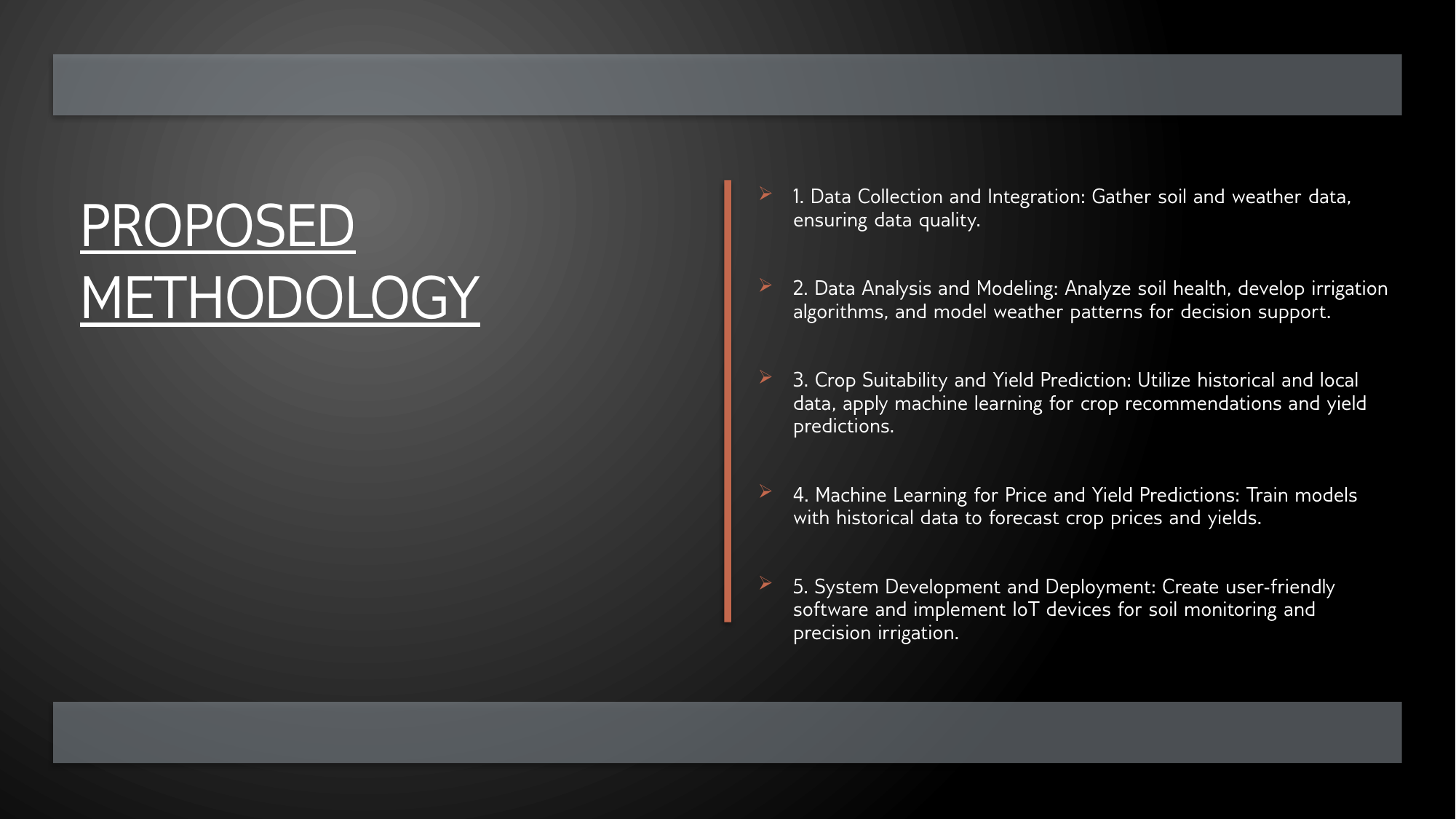

1. Data Collection and Integration: Gather soil and weather data, ensuring data quality.

2. Data Analysis and Modeling: Analyze soil health, develop irrigation algorithms, and model weather patterns for decision support.

3. Crop Suitability and Yield Prediction: Utilize historical and local data, apply machine learning for crop recommendations and yield predictions.

4. Machine Learning for Price and Yield Predictions: Train models with historical data to forecast crop prices and yields.

5. System Development and Deployment: Create user-friendly software and implement IoT devices for soil monitoring and precision irrigation.

# Proposed Methodology